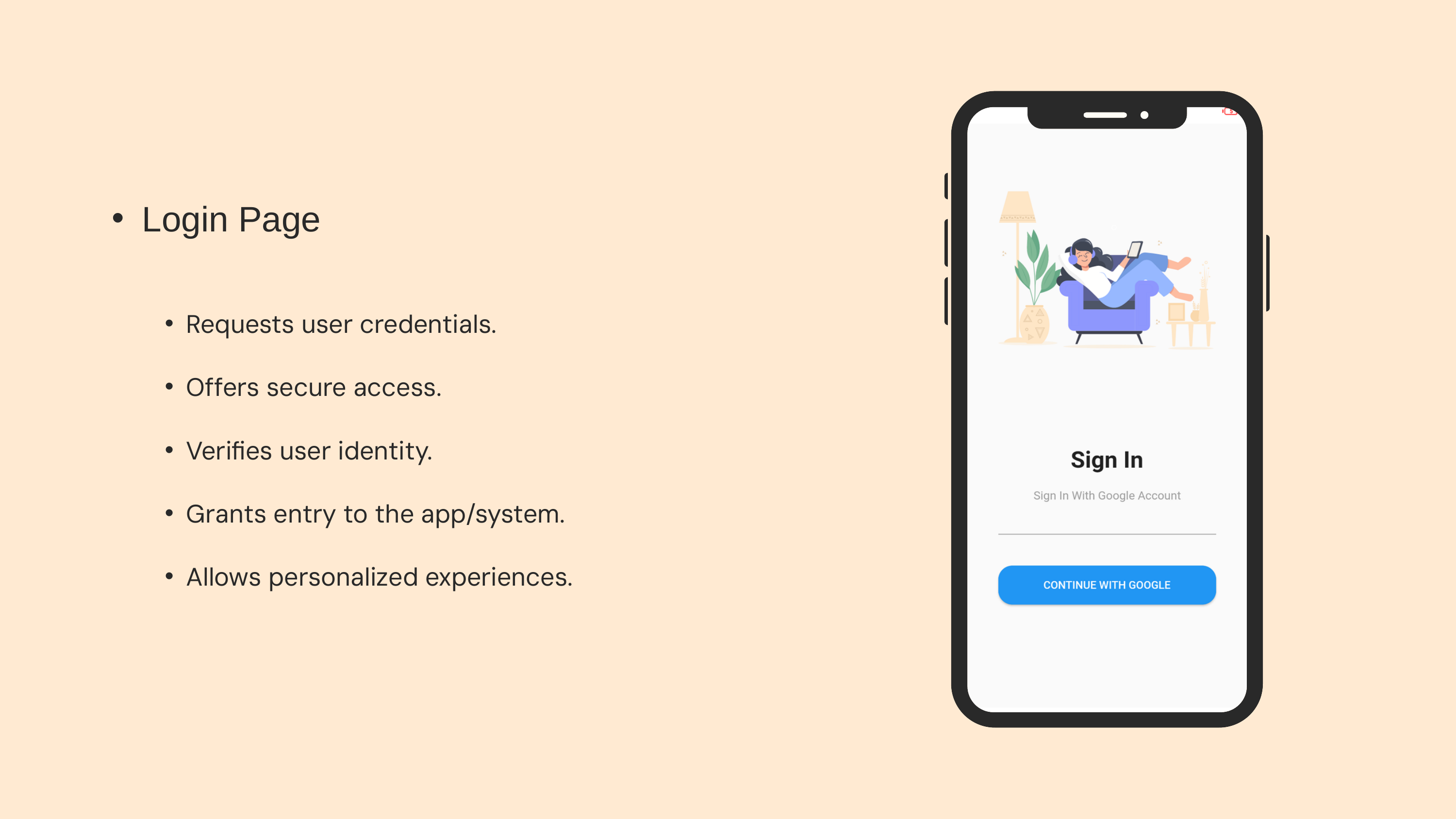

Login Page
Requests user credentials.
Offers secure access.
Verifies user identity.
Grants entry to the app/system.
Allows personalized experiences.